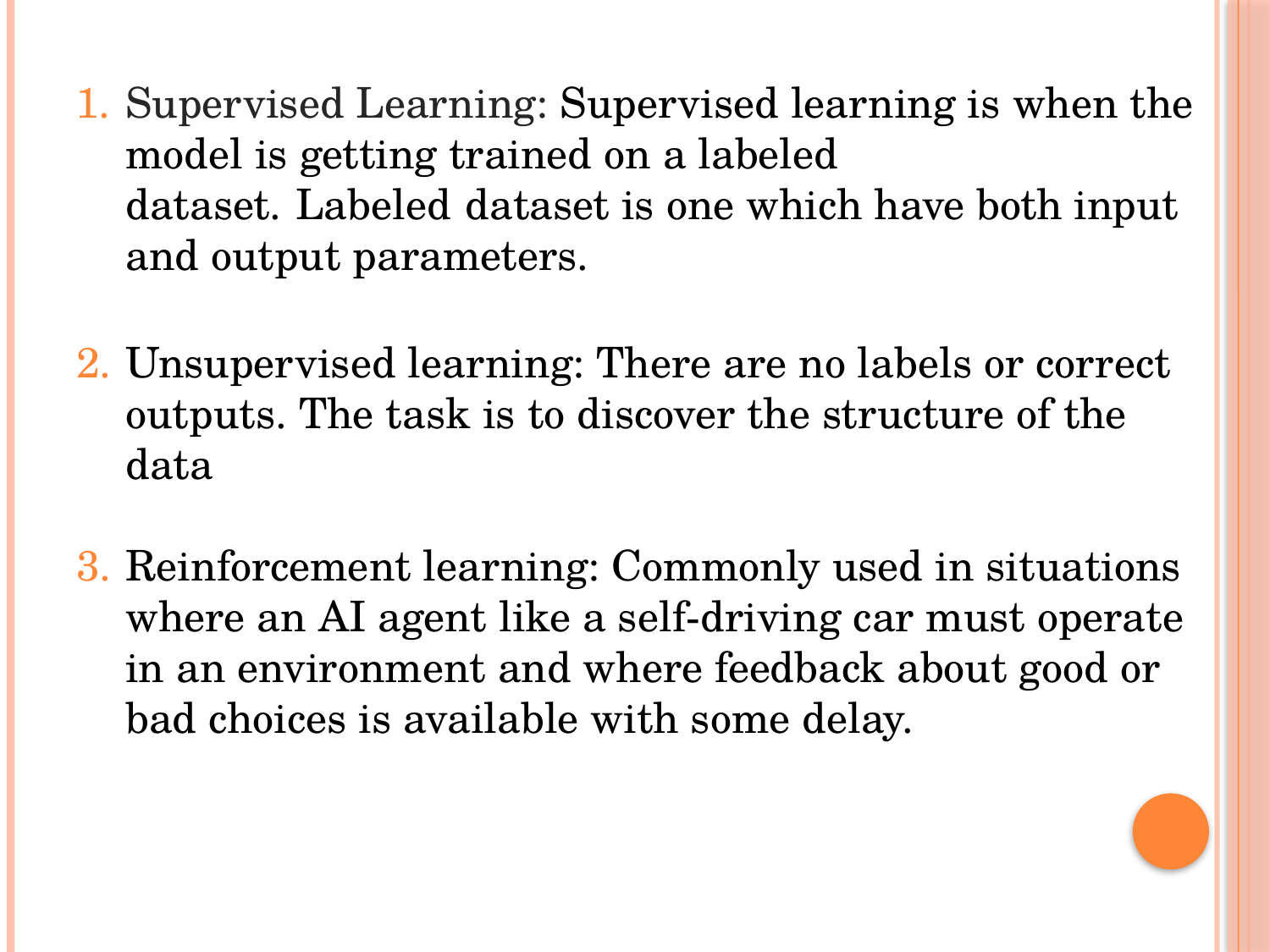

Supervised Learning: Supervised learning is when the model is getting trained on a labeled dataset. Labeled dataset is one which have both input and output parameters.

Unsupervised learning: There are no labels or correct outputs. The task is to discover the structure of the data

Reinforcement learning: Commonly used in situations where an AI agent like a self-driving car must operate in an environment and where feedback about good or bad choices is available with some delay.